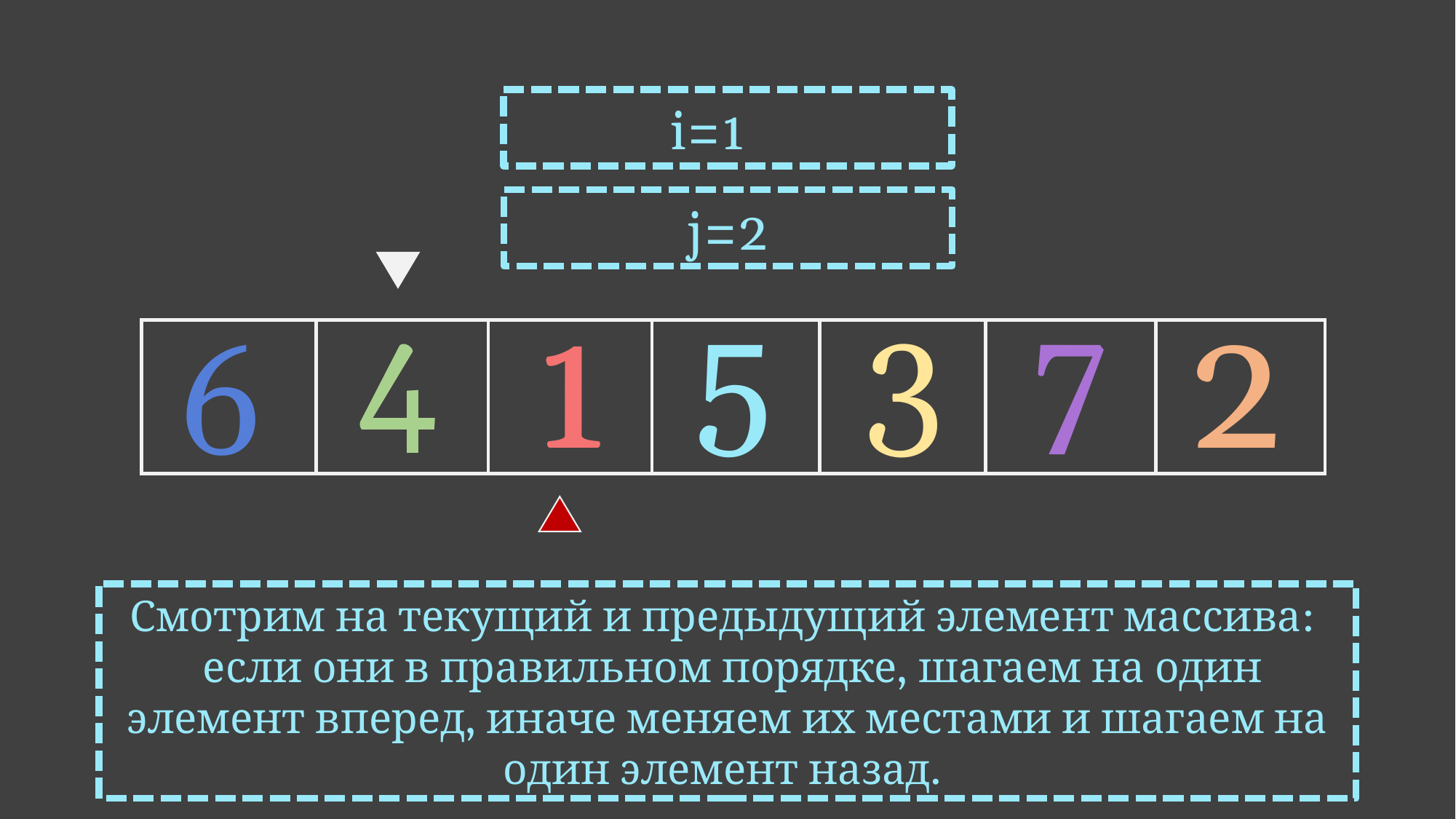

i=1
j=2

2
1
4
5
3
7
6

Смотрим на текущий и предыдущий элемент массива:
 если они в правильном порядке, шагаем на один элемент вперед, иначе меняем их местами и шагаем на один элемент назад.